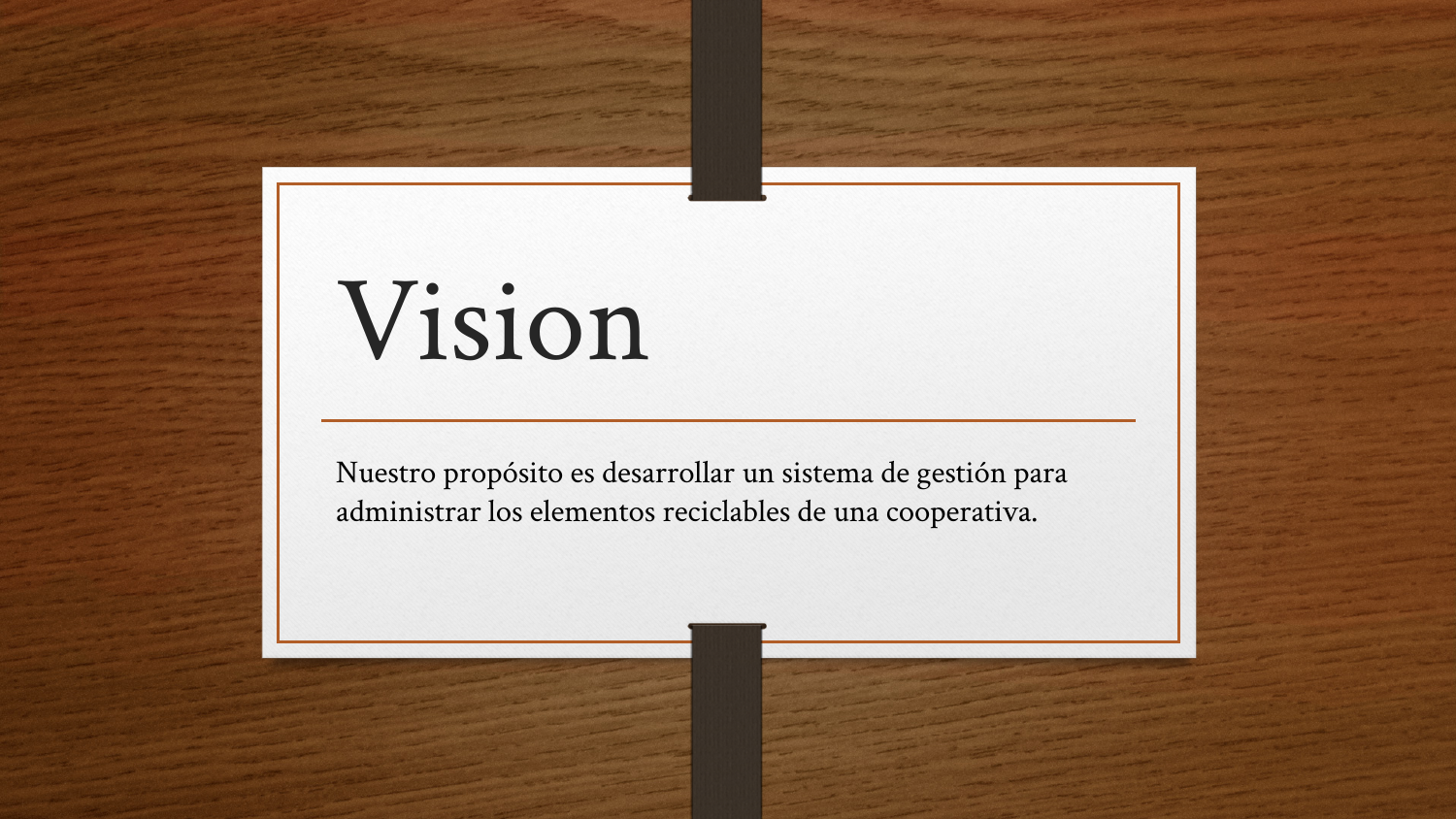

# Vision
Nuestro propósito es desarrollar un sistema de gestión para administrar los elementos reciclables de una cooperativa.